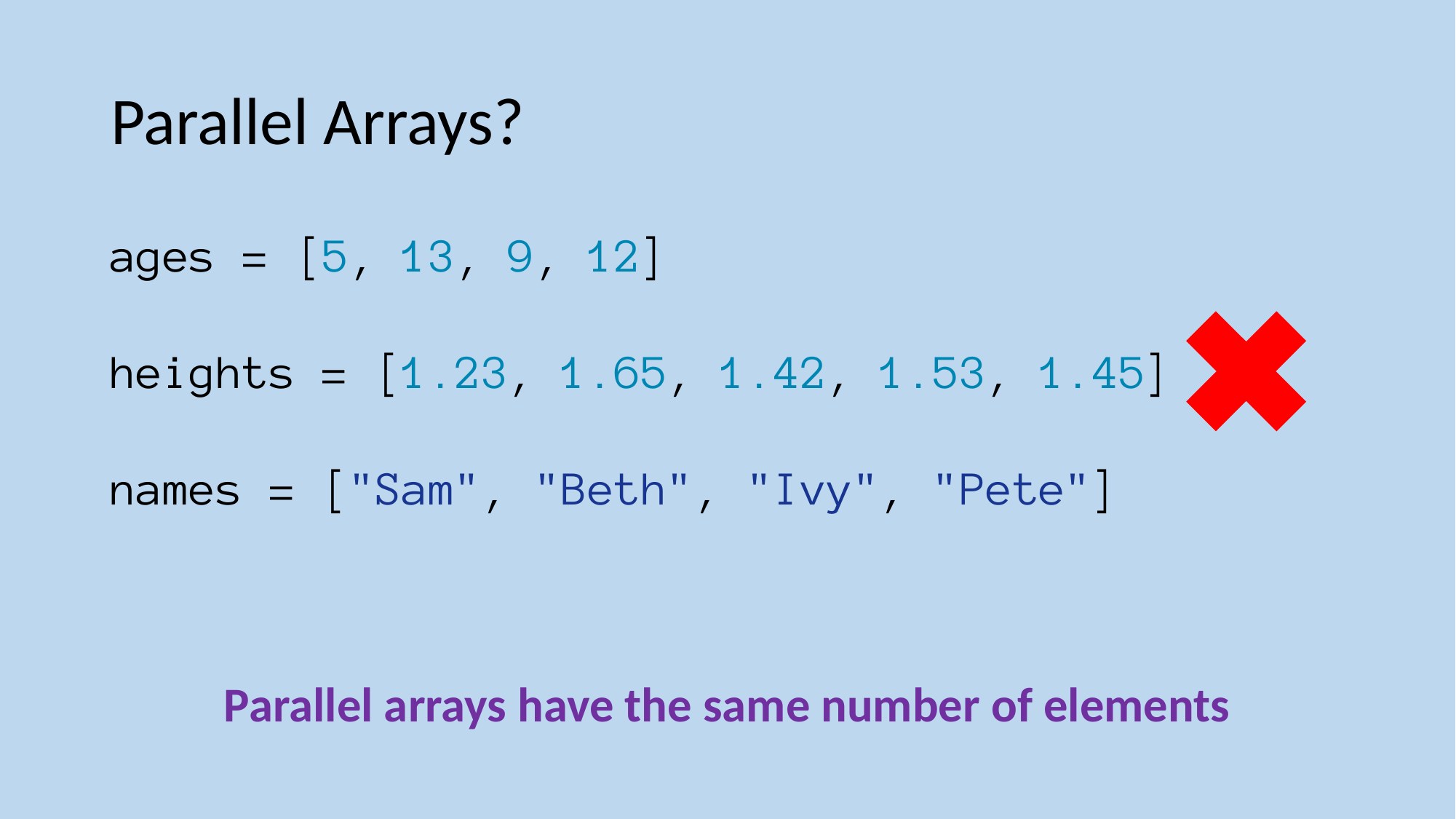

# Parallel Arrays?
ages = [5, 13, 9, 12]
heights = [1.23, 1.65, 1.42, 1.53, 1.45]
names = ["Sam", "Beth", "Ivy", "Pete"]

Parallel arrays have the same number of elements